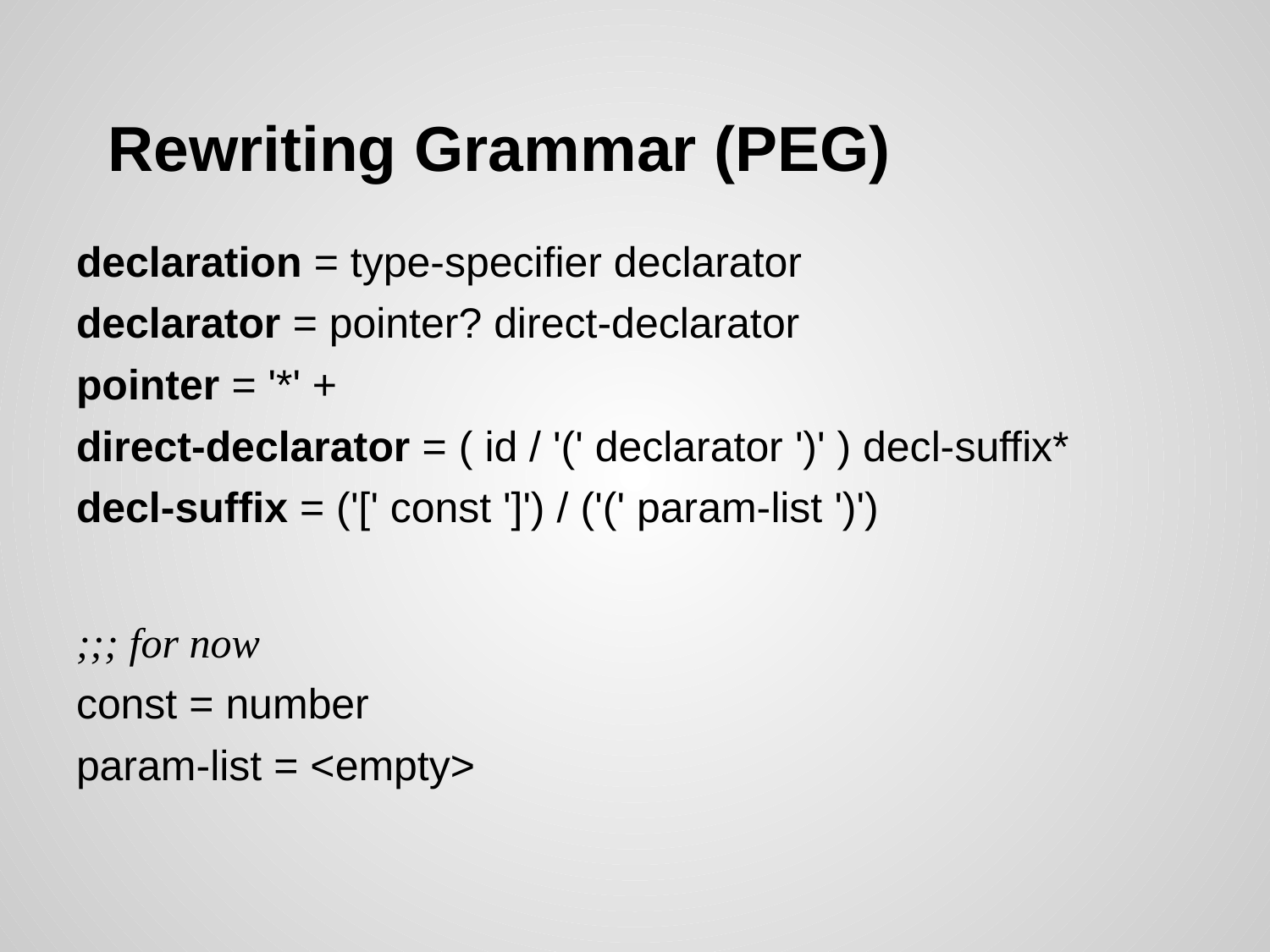

# Rewriting Grammar (PEG)
declaration = type-specifier declarator
declarator = pointer? direct-declarator
pointer = '*' +
direct-declarator = ( id / '(' declarator ')' ) decl-suffix*
decl-suffix = ('[' const ']') / ('(' param-list ')')

;;; for now
const = number
param-list = <empty>